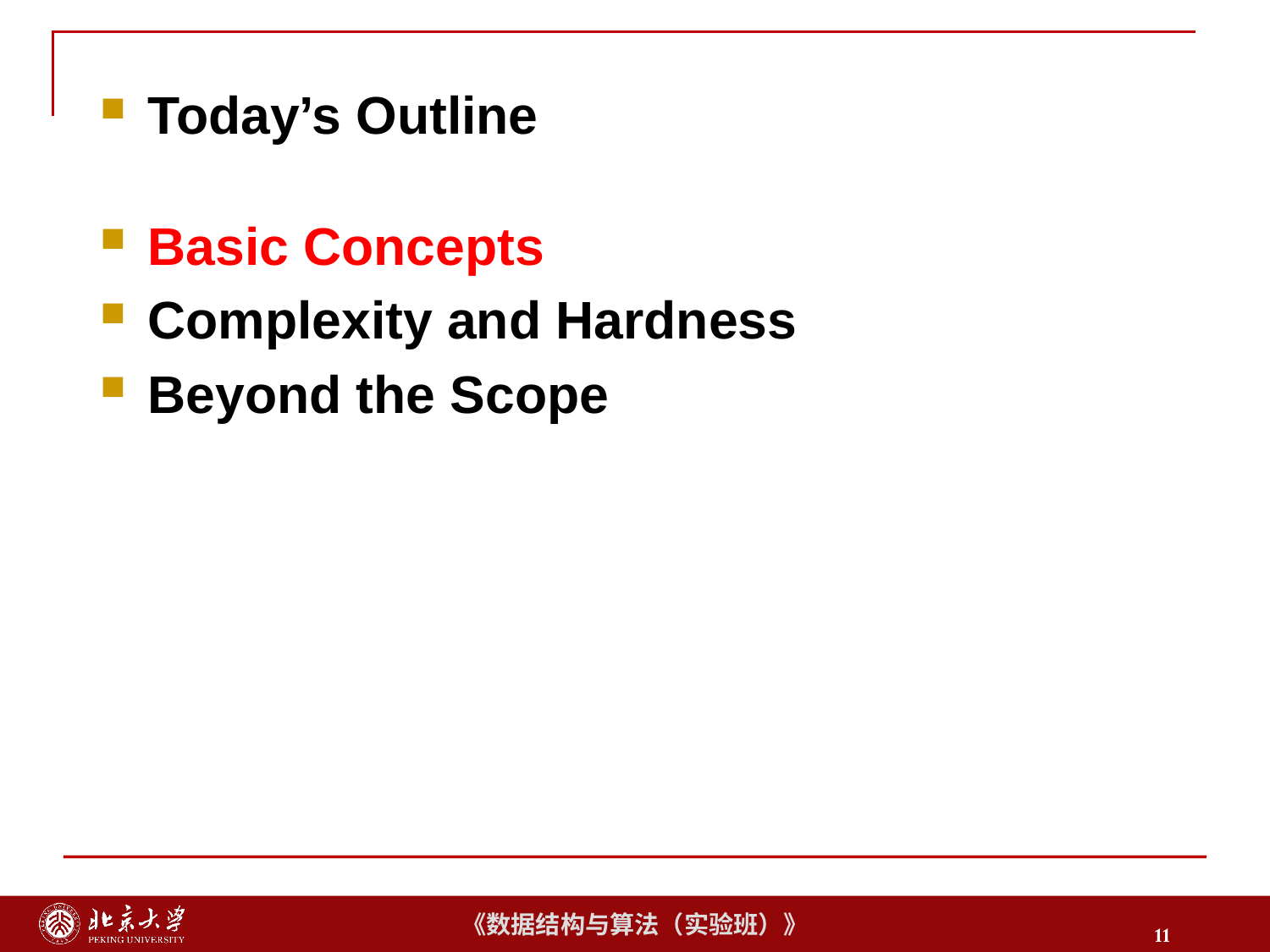

Basic Concepts
Complexity and Hardness
Beyond the Scope
Today’s Outline
11